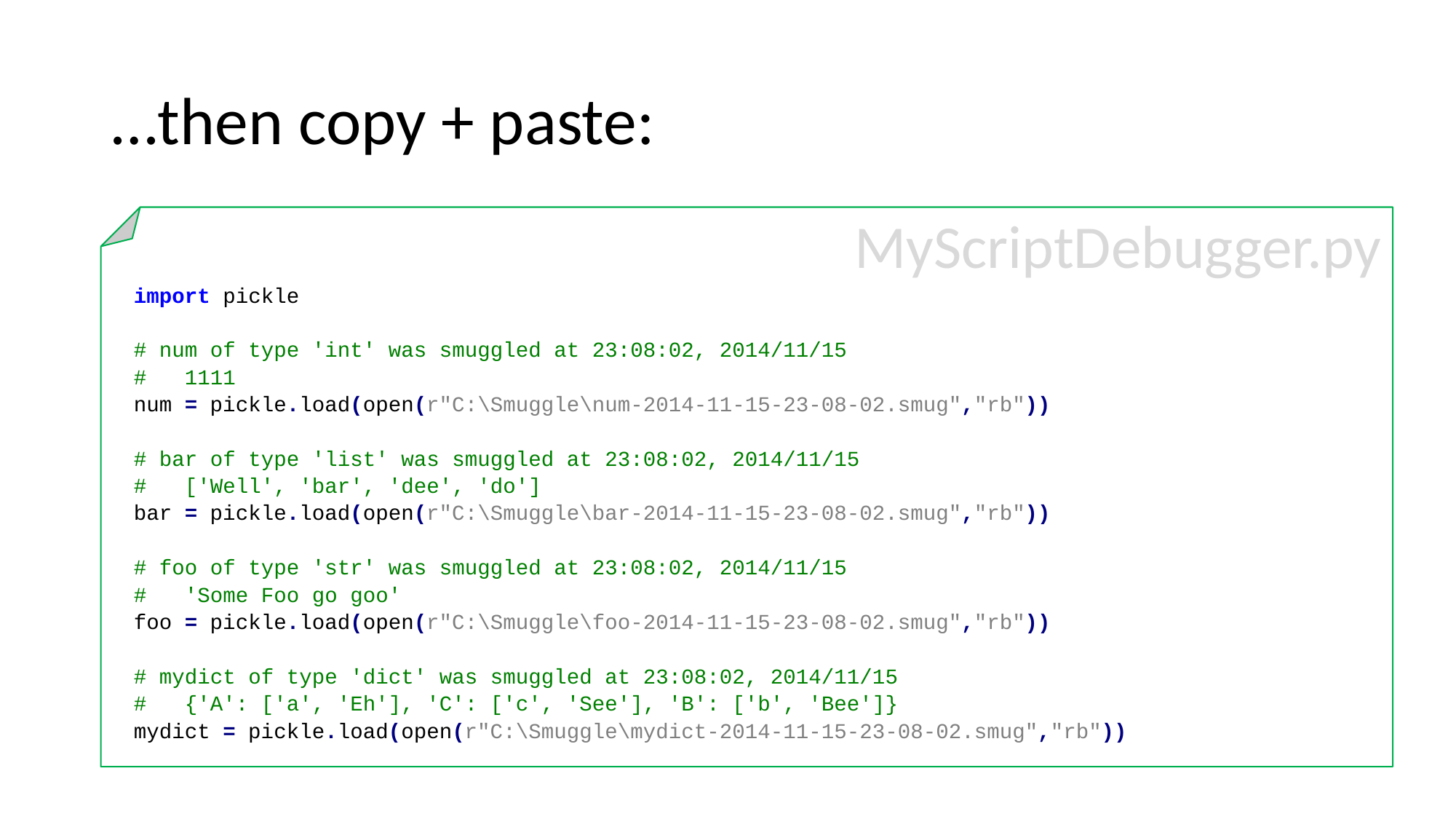

# …then copy + paste:
MyScriptDebugger.py

import pickle

# num of type 'int' was smuggled at 23:08:02, 2014/11/15
#   1111
num = pickle.load(open(r"C:\Smuggle\num-2014-11-15-23-08-02.smug","rb"))

# bar of type 'list' was smuggled at 23:08:02, 2014/11/15
#   ['Well', 'bar', 'dee', 'do']
bar = pickle.load(open(r"C:\Smuggle\bar-2014-11-15-23-08-02.smug","rb"))

# foo of type 'str' was smuggled at 23:08:02, 2014/11/15
#   'Some Foo go goo'
foo = pickle.load(open(r"C:\Smuggle\foo-2014-11-15-23-08-02.smug","rb"))

# mydict of type 'dict' was smuggled at 23:08:02, 2014/11/15
#   {'A': ['a', 'Eh'], 'C': ['c', 'See'], 'B': ['b', 'Bee']}
mydict = pickle.load(open(r"C:\Smuggle\mydict-2014-11-15-23-08-02.smug","rb"))